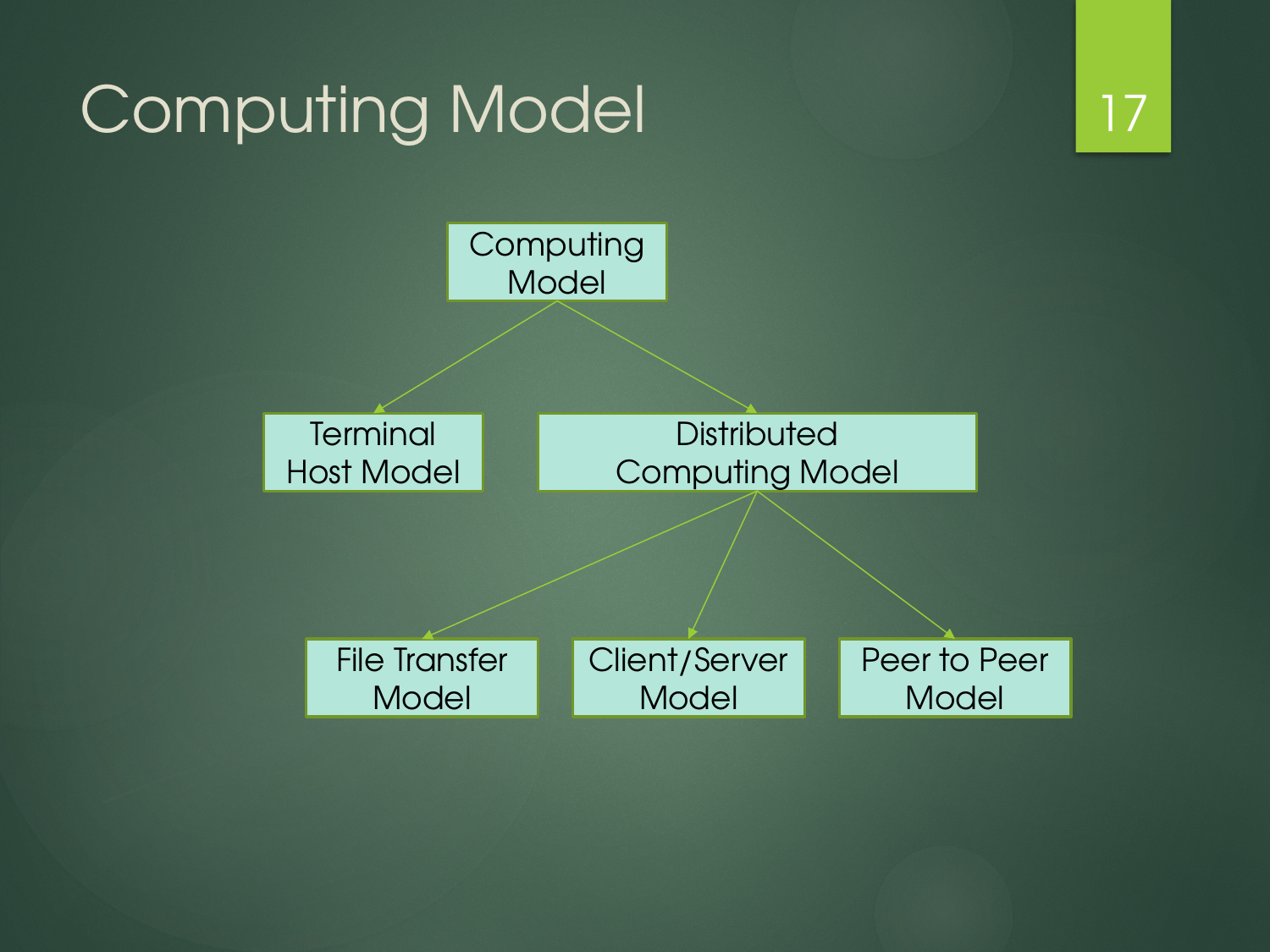

17
# Computing Model
Computing Model
Terminal Host Model
Distributed
Computing Model
File Transfer Model
Client/Server
Model
Peer to Peer
Model